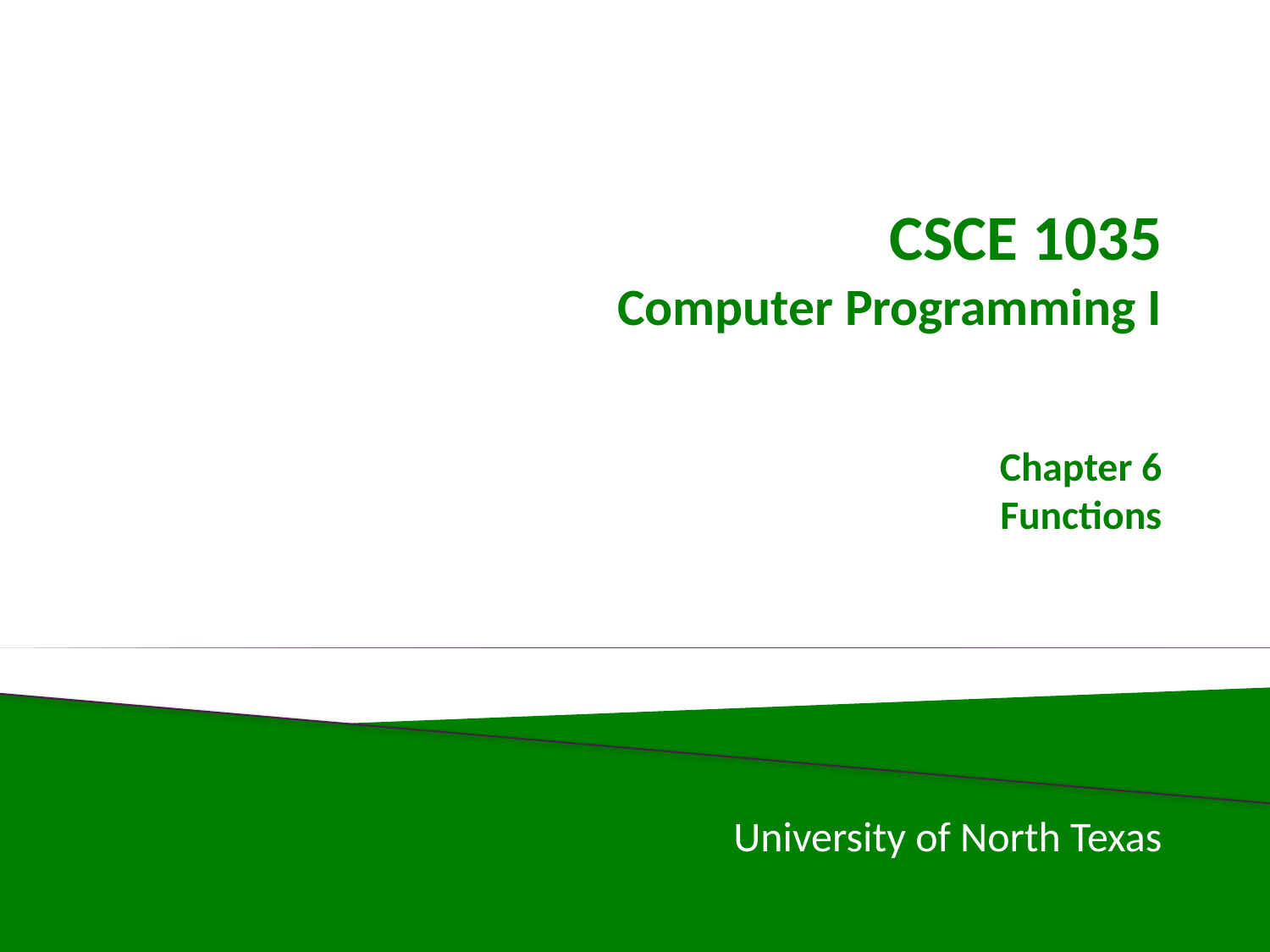

# CSCE 1035 Computer Programming I Chapter 6 Functions

University of North Texas